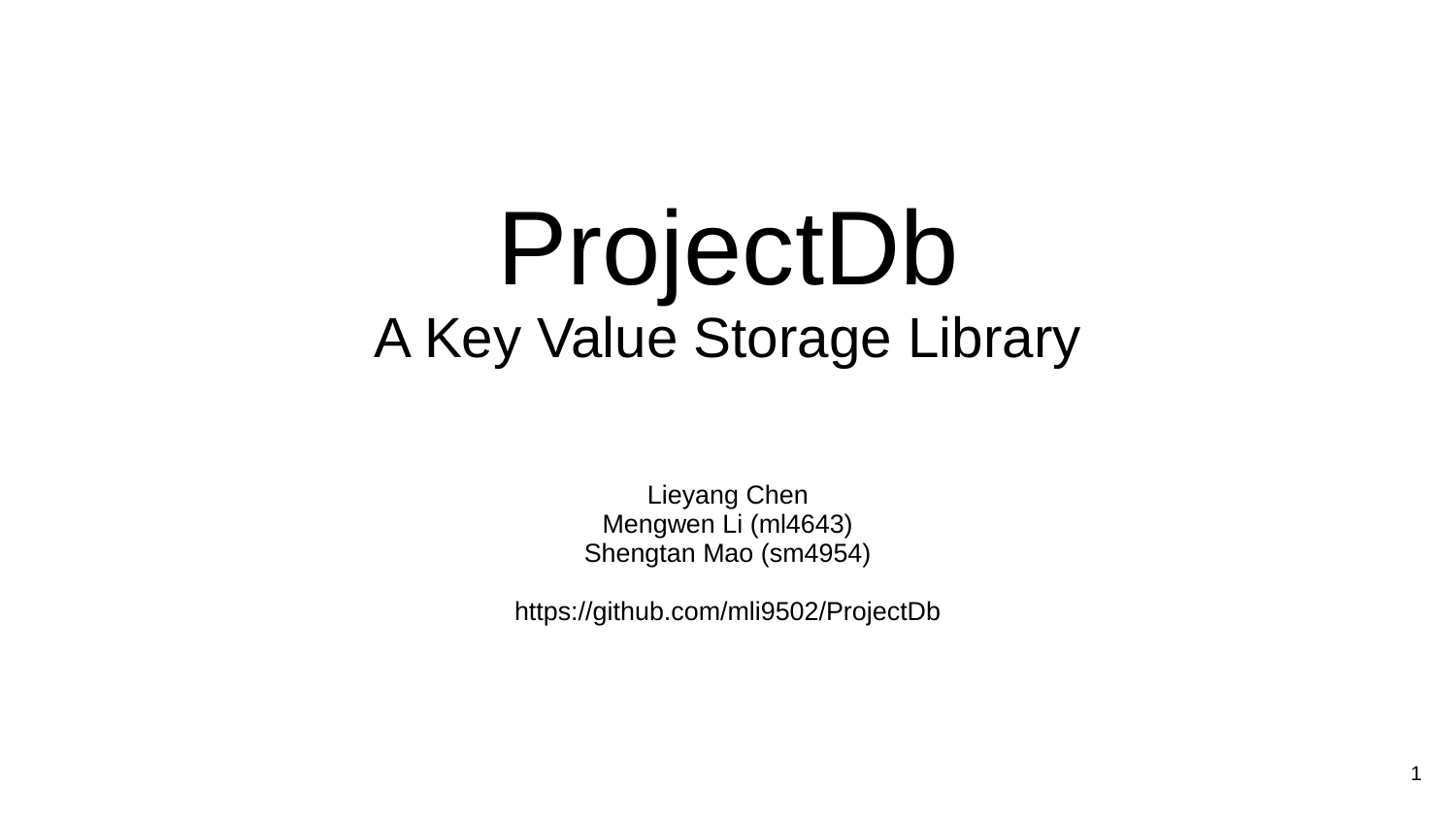

# ProjectDb
A Key Value Storage Library
Lieyang Chen
Mengwen Li (ml4643)
Shengtan Mao (sm4954)

https://github.com/mli9502/ProjectDb
1